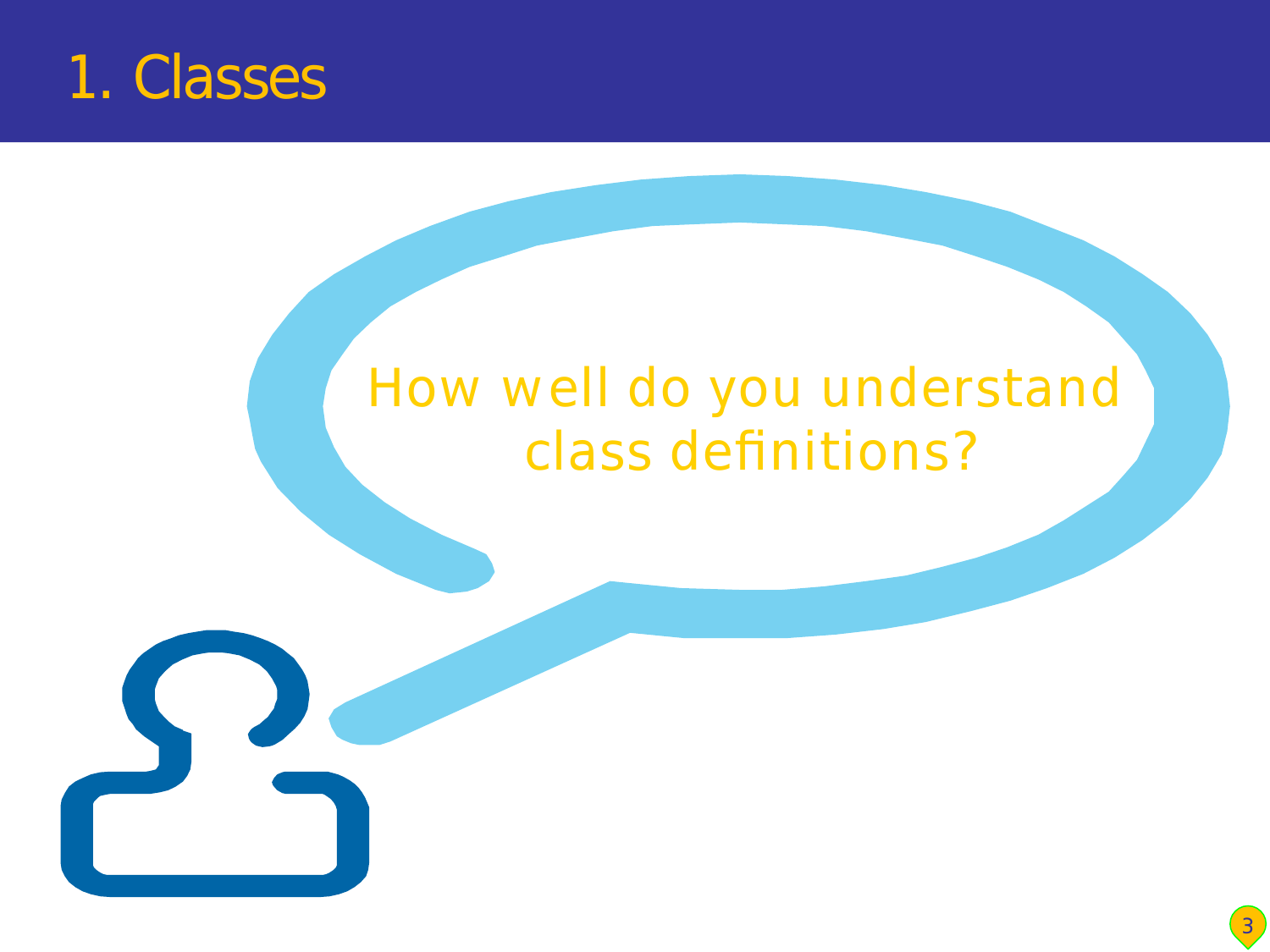

# 1. Classes

How well do you understand
class definitions?

3